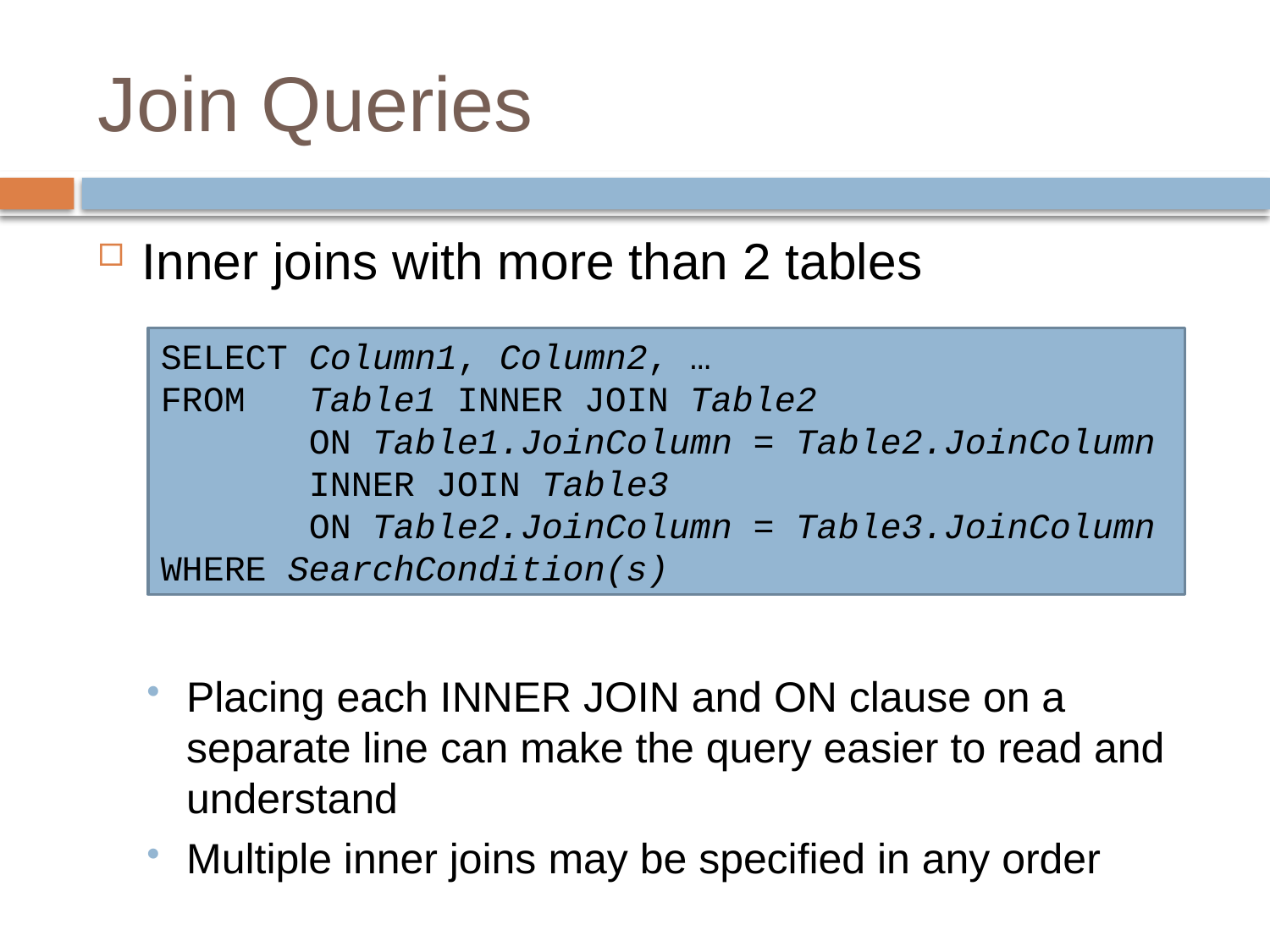

# Join Queries
Inner joins with more than 2 tables

Placing each INNER JOIN and ON clause on a separate line can make the query easier to read and understand
Multiple inner joins may be specified in any order

SELECT Column1, Column2, …
FROM   Table1 INNER JOIN Table2
       ON Table1.JoinColumn = Table2.JoinColumn
       INNER JOIN Table3
       ON Table2.JoinColumn = Table3.JoinColumn
WHERE SearchCondition(s)